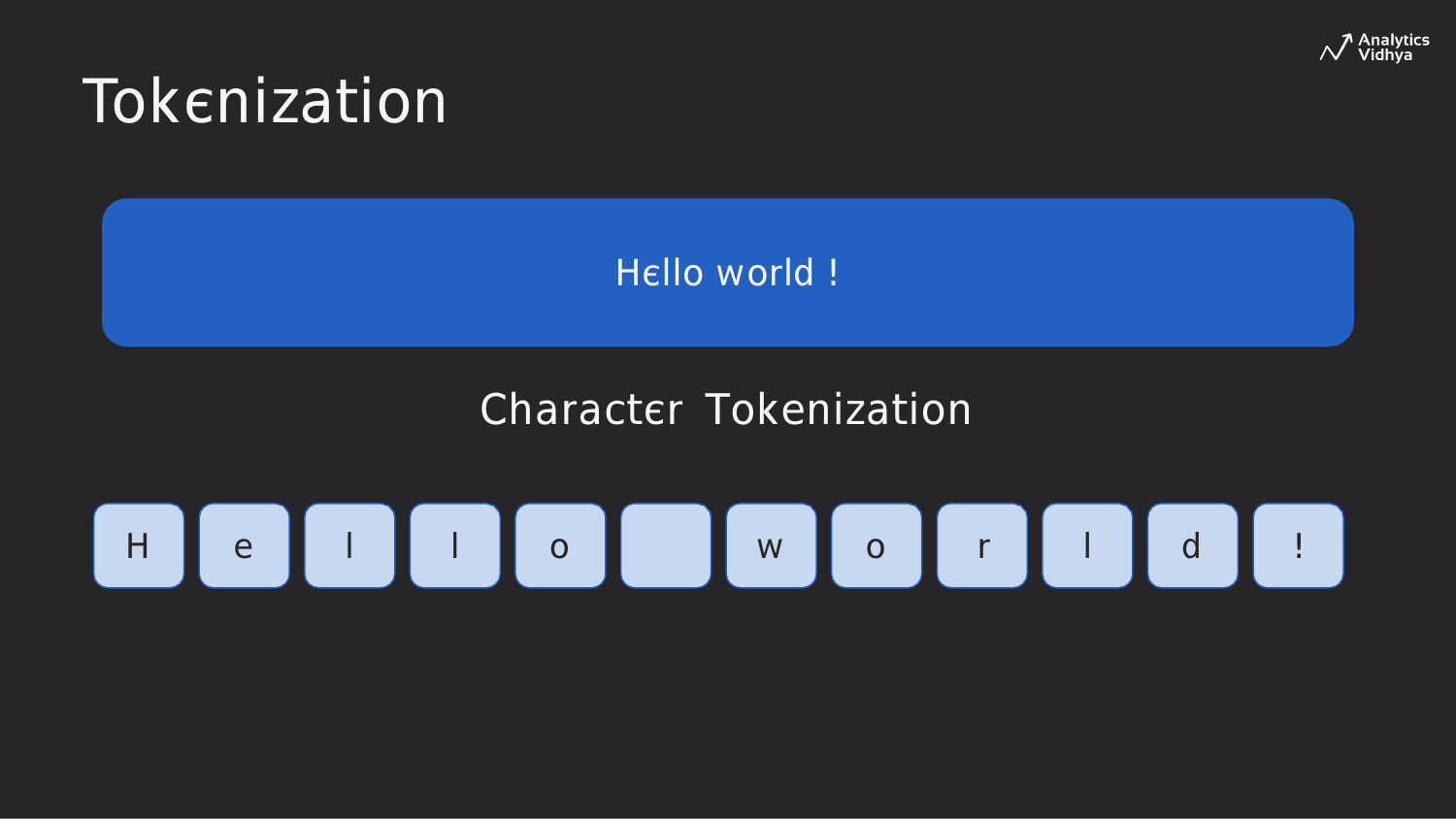

# Tokєnization

Hєllo world !

Charactєr Tokenization

H
e
l
l
o
w
o	r
l
d
!